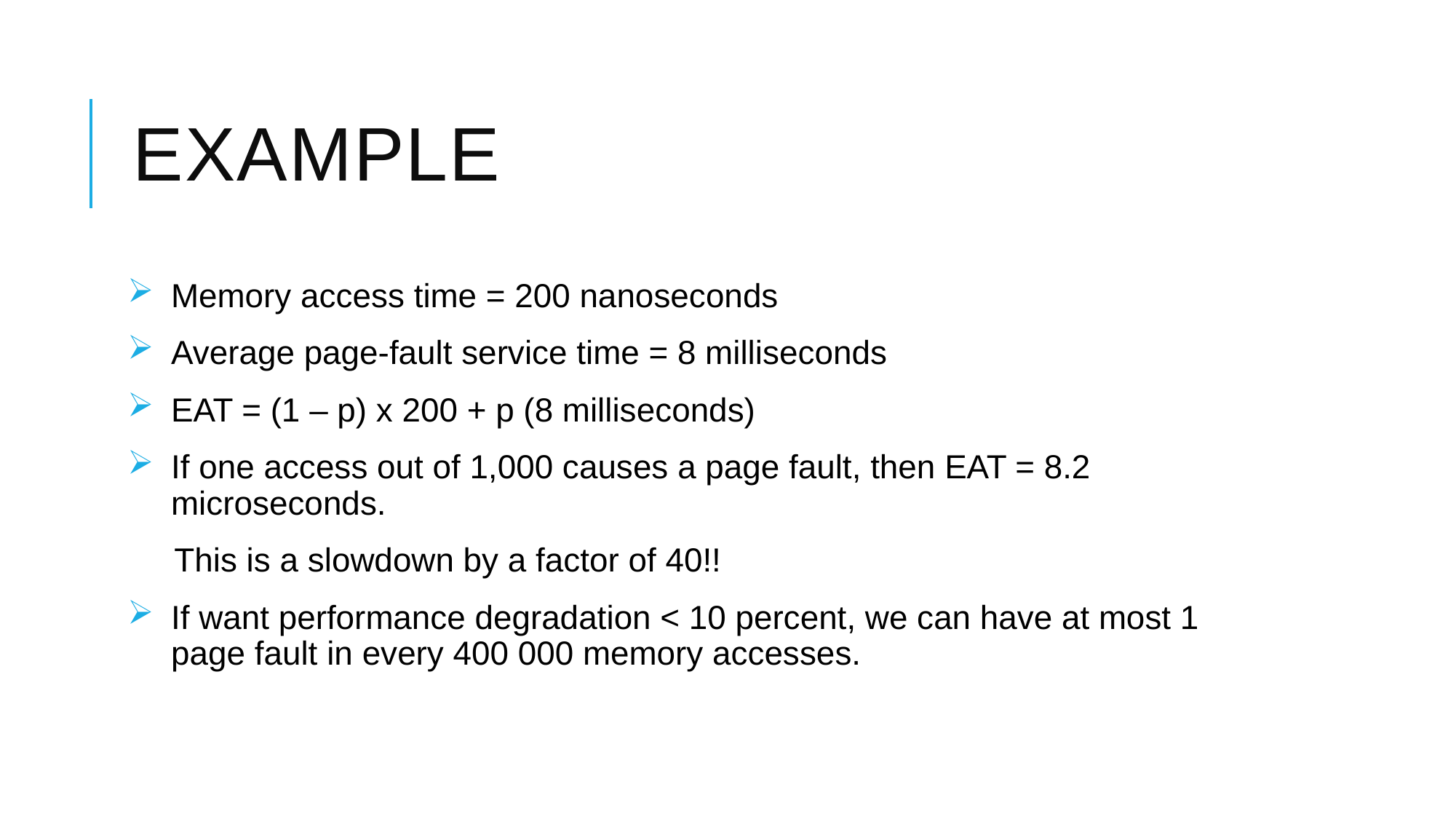

# Example
Memory access time = 200 nanoseconds
Average page-fault service time = 8 milliseconds
EAT = (1 – p) x 200 + p (8 milliseconds)
If one access out of 1,000 causes a page fault, then EAT = 8.2 microseconds.
     This is a slowdown by a factor of 40!!
If want performance degradation < 10 percent, we can have at most 1 page fault in every 400 000 memory accesses.